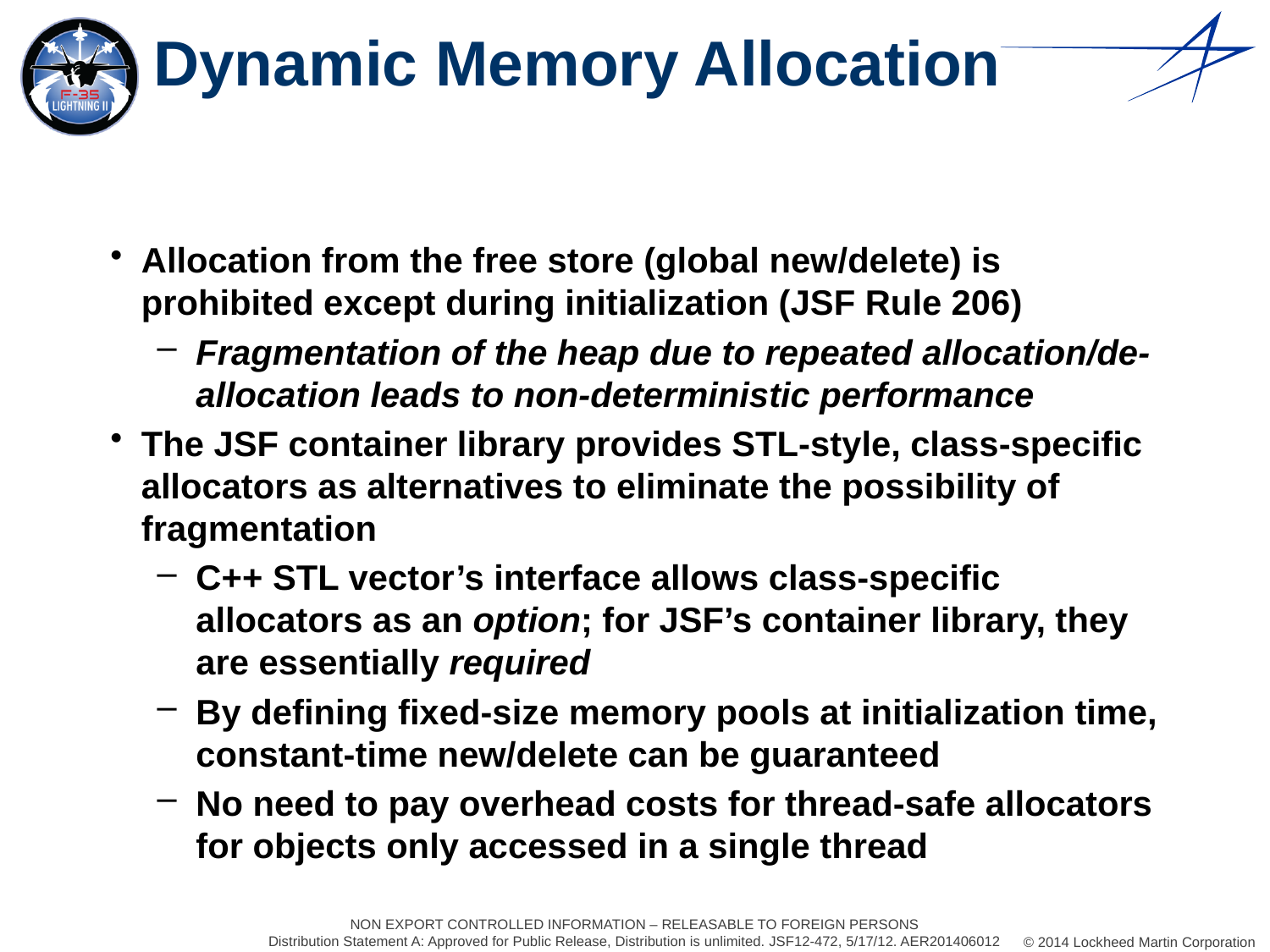

# Dynamic Memory Allocation
Allocation from the free store (global new/delete) is prohibited except during initialization (JSF Rule 206)
Fragmentation of the heap due to repeated allocation/de-allocation leads to non-deterministic performance
The JSF container library provides STL-style, class-specific allocators as alternatives to eliminate the possibility of fragmentation
C++ STL vector’s interface allows class-specific allocators as an option; for JSF’s container library, they are essentially required
By defining fixed-size memory pools at initialization time, constant-time new/delete can be guaranteed
No need to pay overhead costs for thread-safe allocators for objects only accessed in a single thread